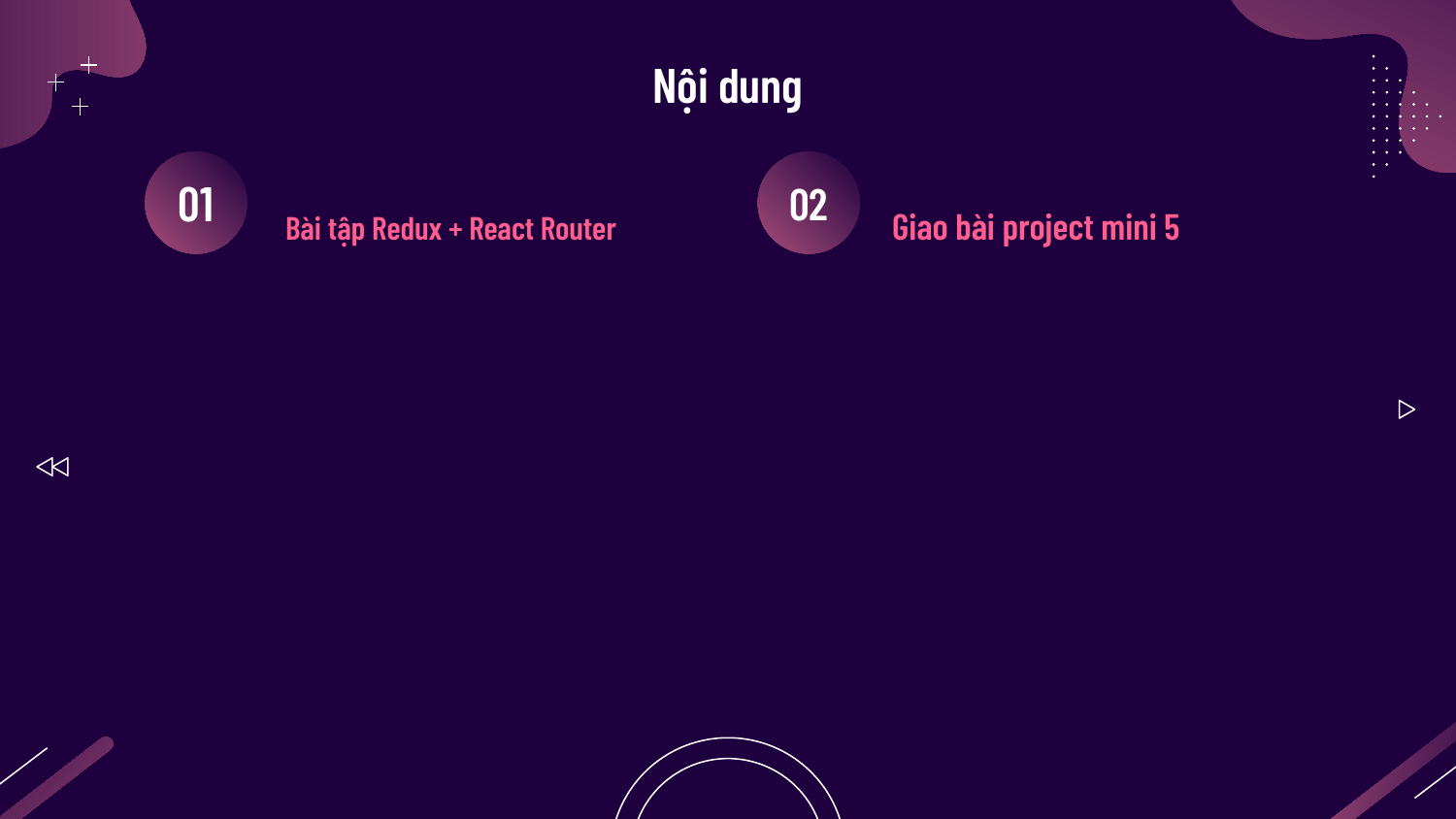

# Nội dung
01
02
Giao bài project mini 5
Bài tập Redux + React Router